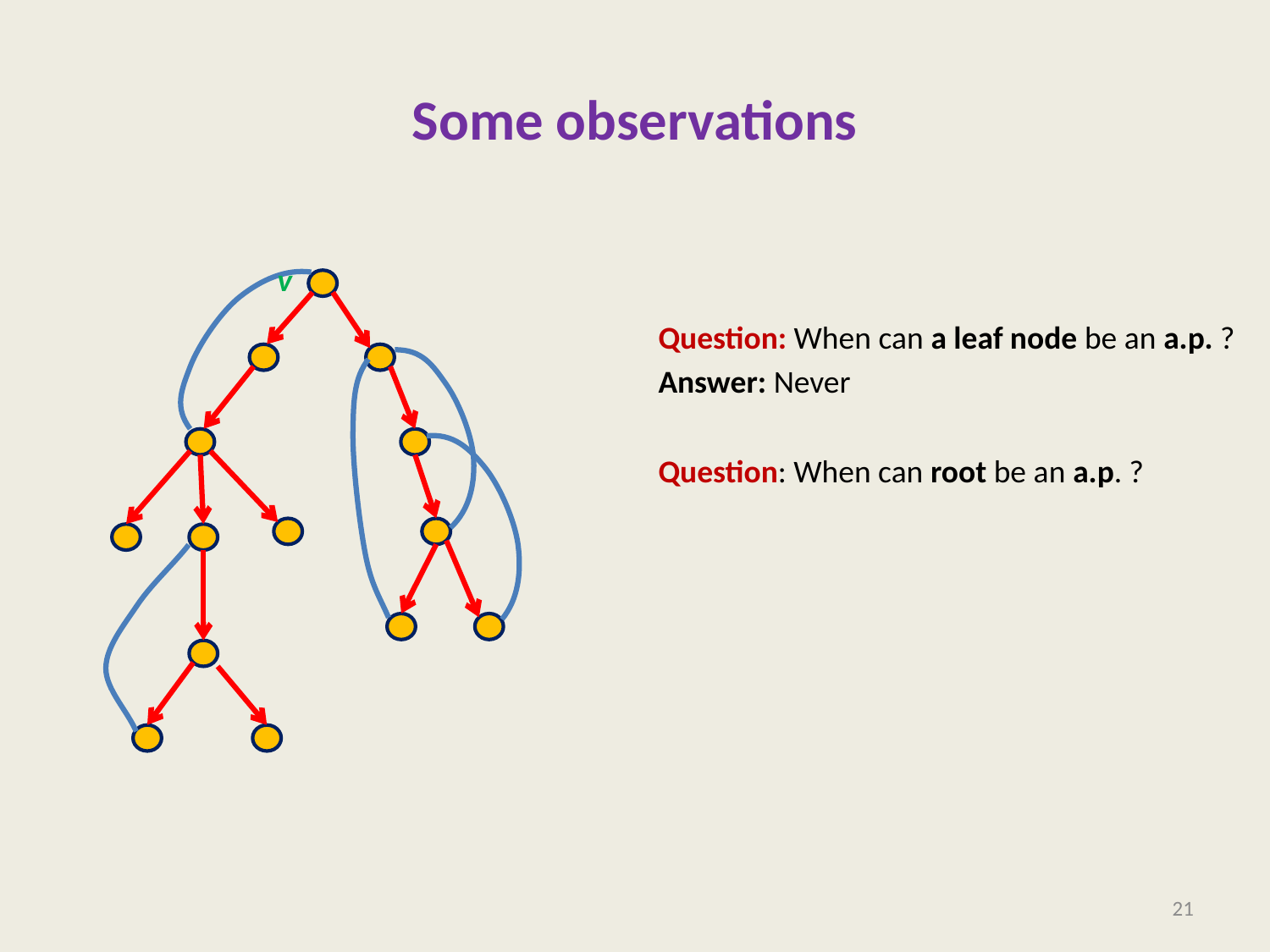

# Some observations

Question: When can a leaf node be an a.p. ?
Answer: Never

Question: When can root be an a.p. ?

v

21